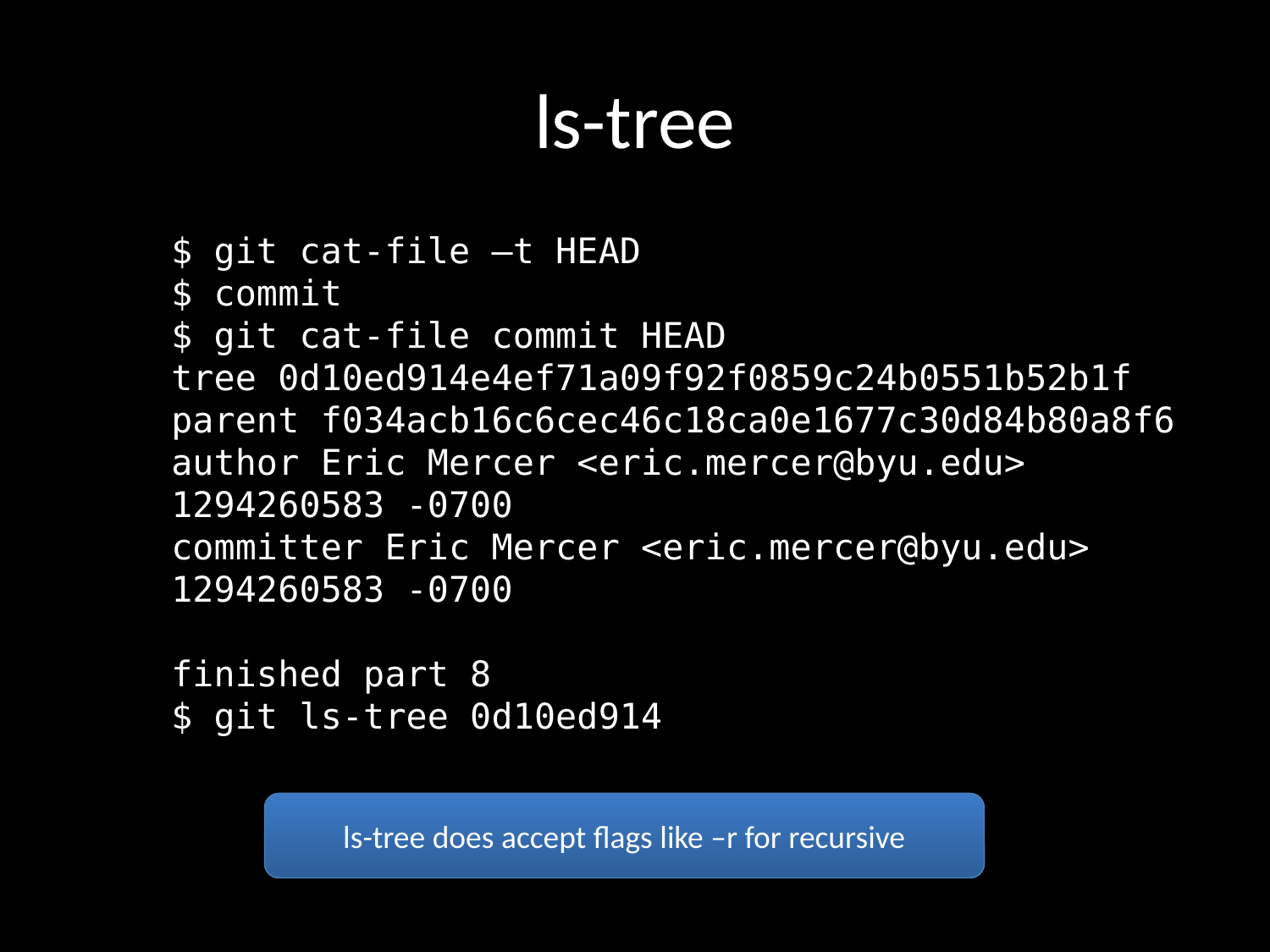

# ls-tree
$ git cat-file –t HEAD
$ commit
$ git cat-file commit HEAD
tree 0d10ed914e4ef71a09f92f0859c24b0551b52b1f
parent f034acb16c6cec46c18ca0e1677c30d84b80a8f6
author Eric Mercer <eric.mercer@byu.edu> 1294260583 -0700
committer Eric Mercer <eric.mercer@byu.edu> 1294260583 -0700

finished part 8
$ git ls-tree 0d10ed914
ls-tree does accept flags like –r for recursive